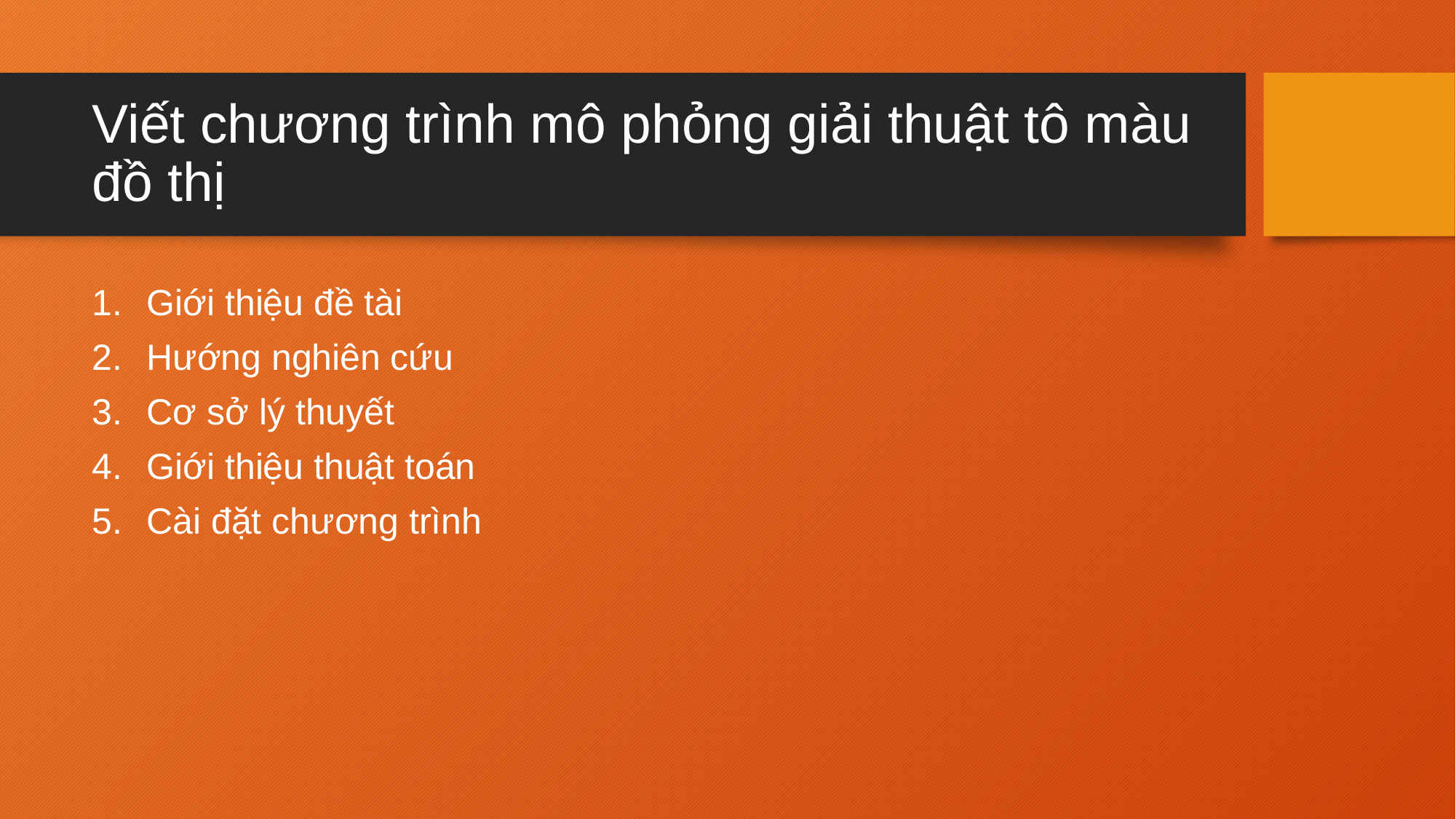

# Viết chương trình mô phỏng giải thuật tô màu đồ thị
Giới thiệu đề tài
Hướng nghiên cứu
Cơ sở lý thuyết
Giới thiệu thuật toán
Cài đặt chương trình